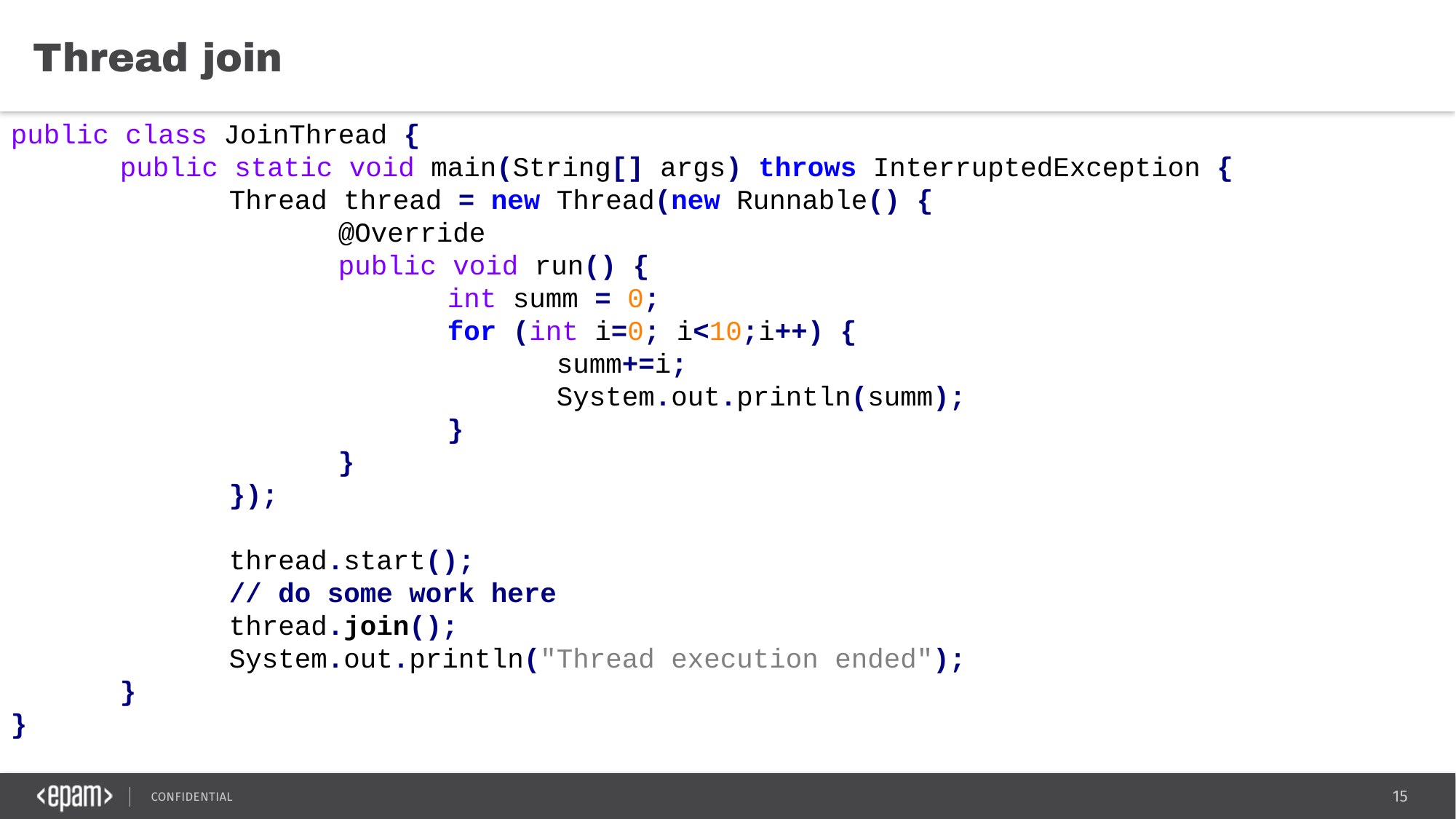

Thread join
public class JoinThread {
	public static void main(String[] args) throws InterruptedException {
		Thread thread = new Thread(new Runnable() {
			@Override
			public void run() {
				int summ = 0;
				for (int i=0; i<10;i++) {
					summ+=i;
					System.out.println(summ);
				}
			}
		});

		thread.start();
		// do some work here
		thread.join();
		System.out.println("Thread execution ended");
	}
}